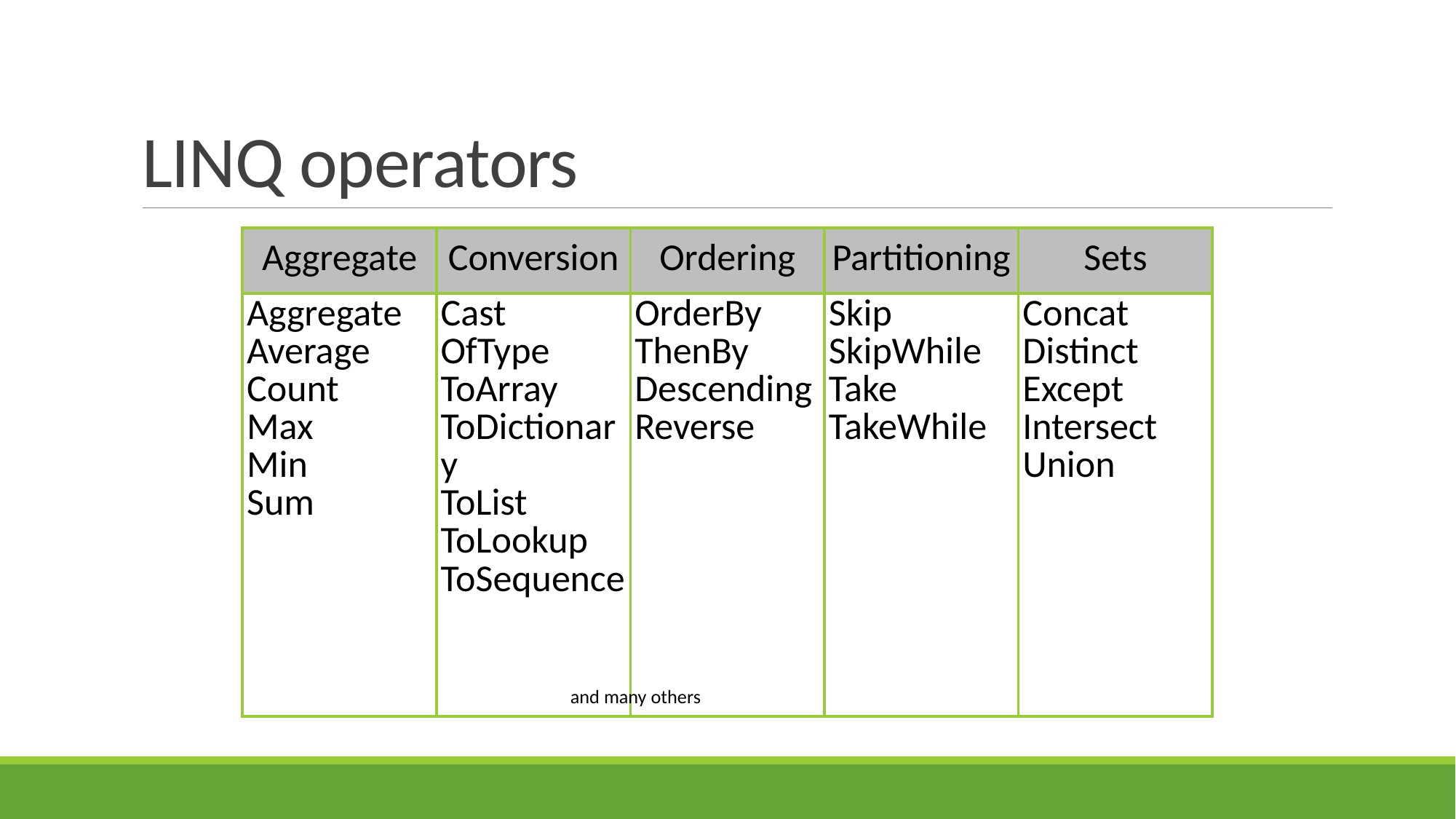

# LINQ operators
| Aggregate | Conversion | Ordering | Partitioning | Sets |
| --- | --- | --- | --- | --- |
| Aggregate Average Count Max Min Sum | Cast OfType ToArray ToDictionary ToList ToLookup ToSequence | OrderBy ThenBy Descending Reverse | Skip SkipWhile Take TakeWhile | Concat Distinct Except Intersect Union |
and many others